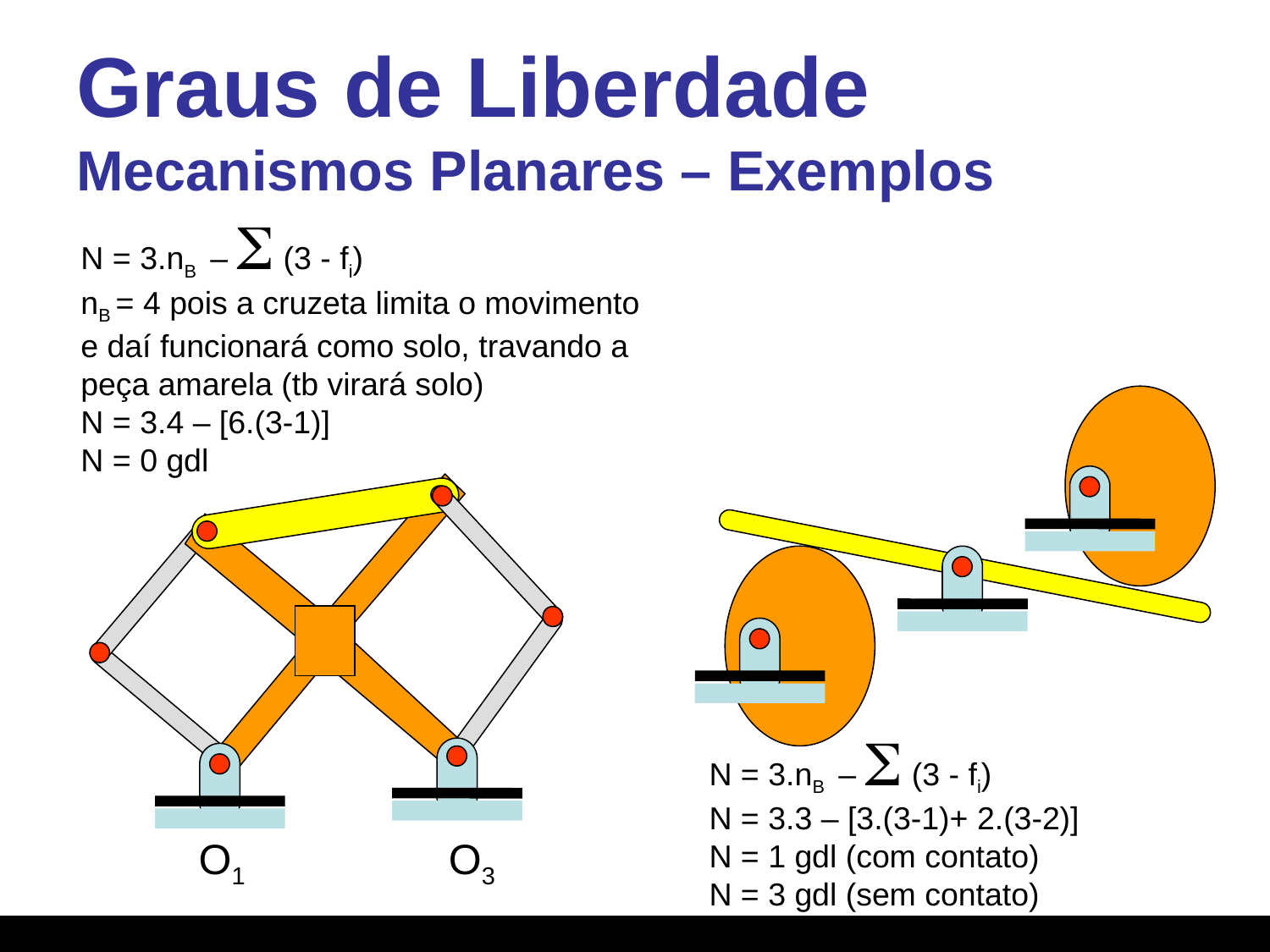

# Graus de Liberdade Mecanismos Planares – Exemplos
N = 3.nB  – Σ (3 - fi)
nB = 4 pois a cruzeta limita o movimento
e daí funcionará como solo, travando a
peça amarela (tb virará solo)
N = 3.4 – [6.(3-1)]
N = 0 gdl

O1
O3
N = 3.nB  – Σ (3 - fi)
N = 3.3 – [3.(3-1)+ 2.(3-2)]
N = 1 gdl (com contato)
N = 3 gdl (sem contato)